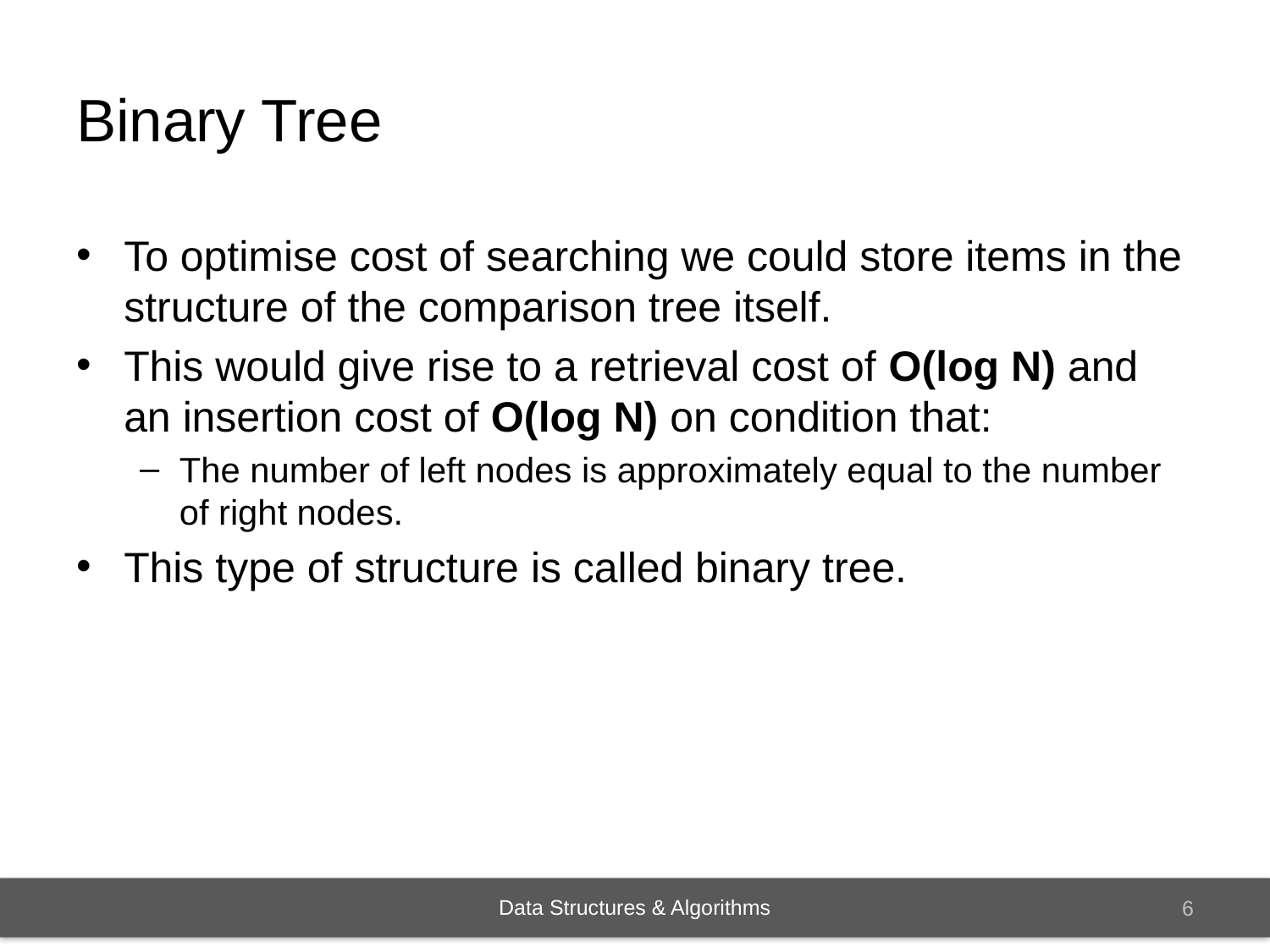

# Binary Tree
To optimise cost of searching we could store items in the structure of the comparison tree itself.
This would give rise to a retrieval cost of O(log N) and an insertion cost of O(log N) on condition that:
The number of left nodes is approximately equal to the number of right nodes.
This type of structure is called binary tree.

6